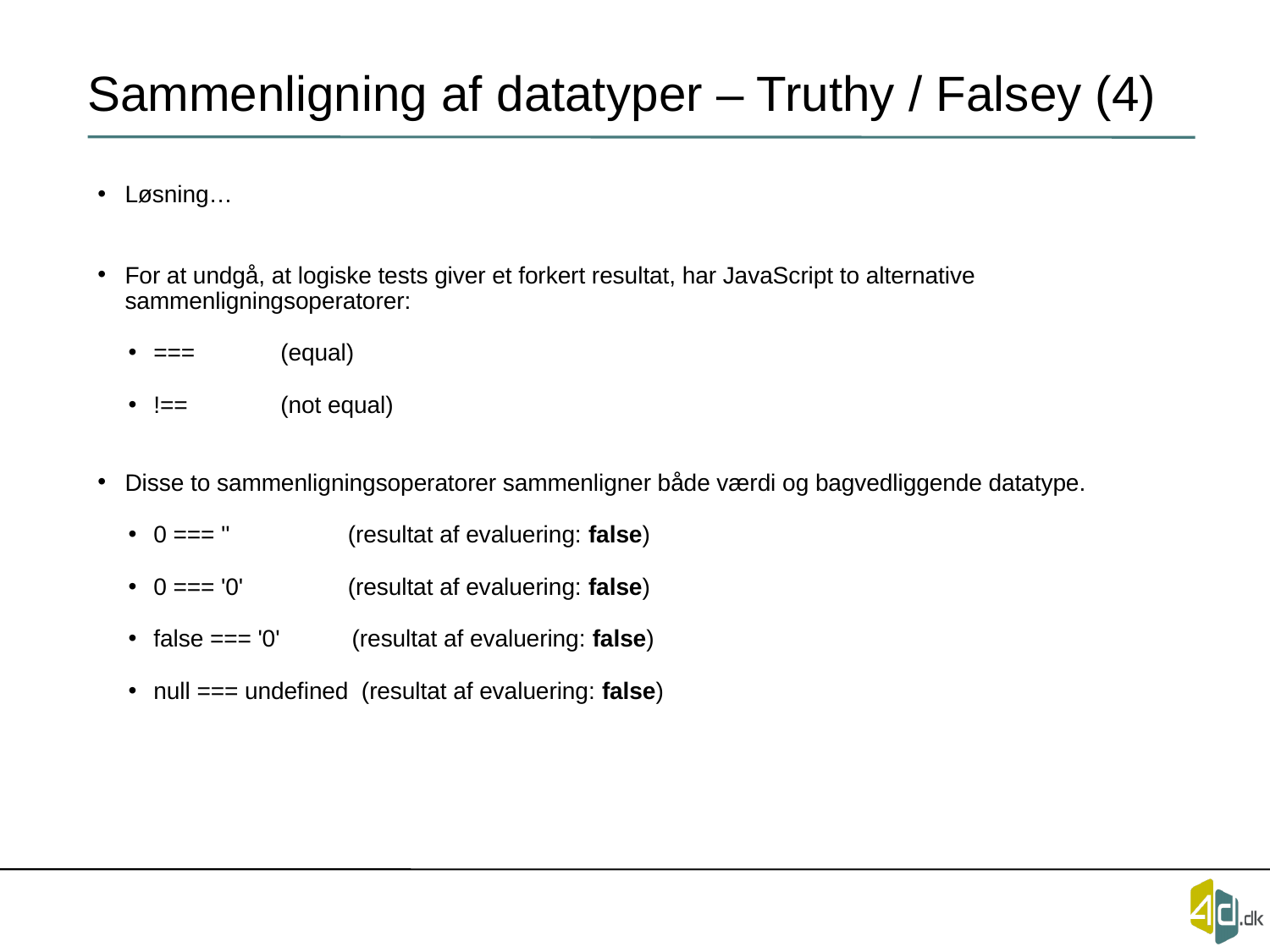

# Sammenligning af datatyper – Truthy / Falsey (4)
Løsning…
For at undgå, at logiske tests giver et forkert resultat, har JavaScript to alternative sammenligningsoperatorer:
===	(equal)
!== 	(not equal)
Disse to sammenligningsoperatorer sammenligner både værdi og bagvedliggende datatype.
0 === ''                  (resultat af evaluering: false)
0 === '0'                (resultat af evaluering: false)
false === '0'           (resultat af evaluering: false)
null === undefined  (resultat af evaluering: false)